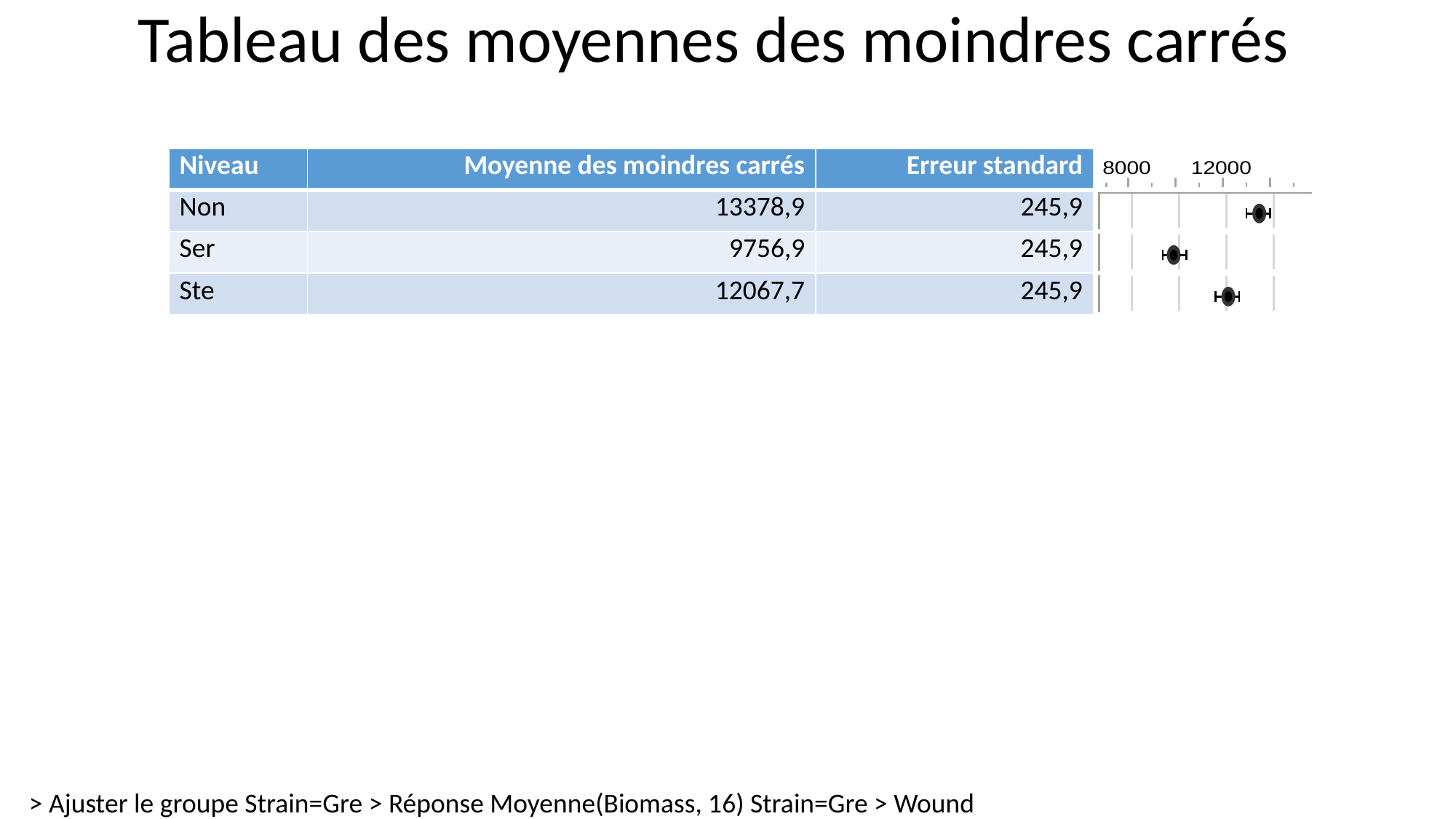

# Tableau des moyennes des moindres carrés
| Niveau | Moyenne des moindres carrés | Erreur standard |  |
| --- | --- | --- | --- |
| Non | 13378,9 | 245,9 |  |
| Ser | 9756,9 | 245,9 |  |
| Ste | 12067,7 | 245,9 |  |
> Ajuster le groupe Strain=Gre > Réponse Moyenne(Biomass, 16) Strain=Gre > Wound